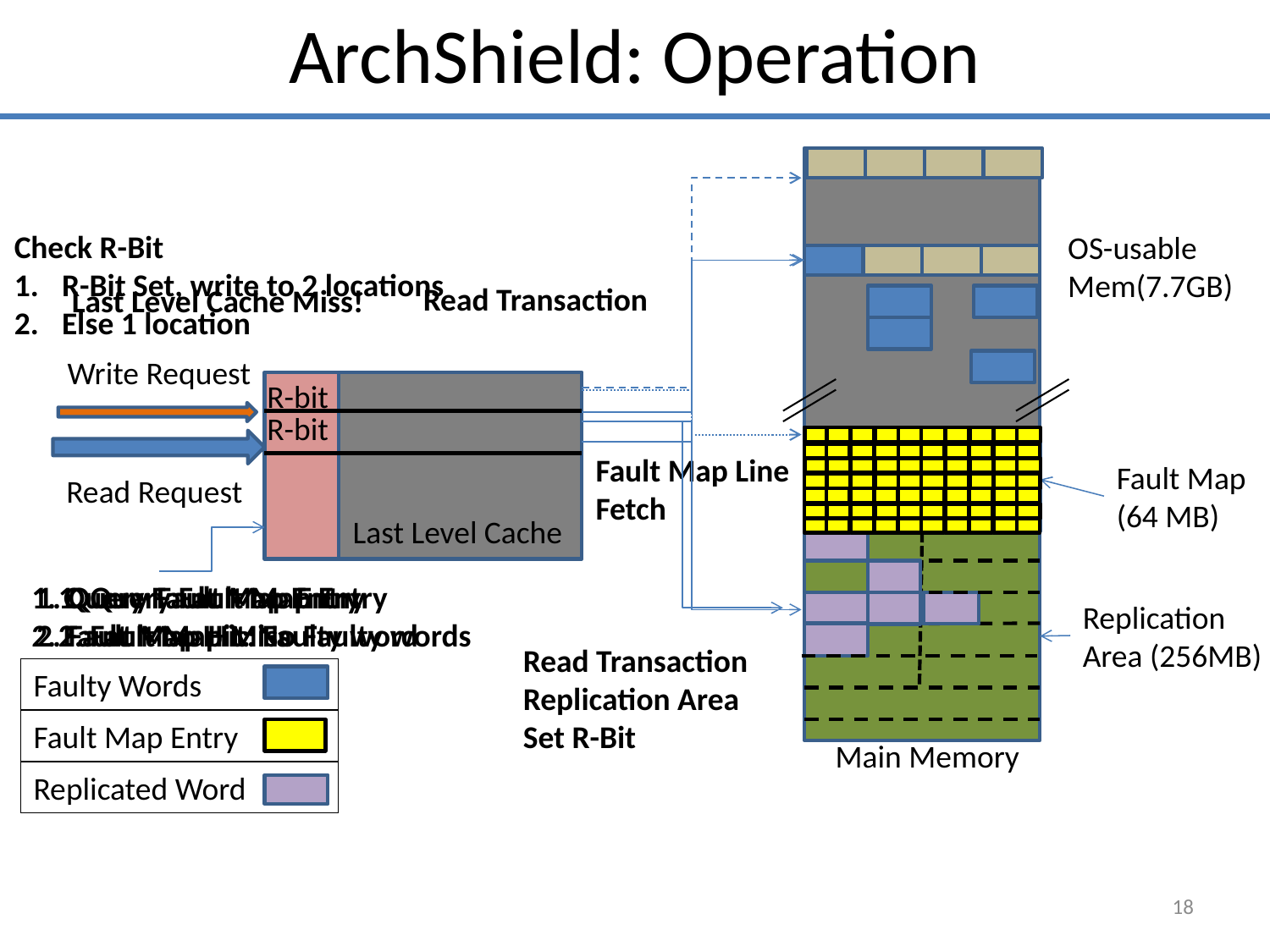

ArchShield: Operation

Check R-Bit
R-Bit Set, write to 2 locations
Else 1 location
OS-usable
Mem(7.7GB)

Read Transaction
Last Level Cache Miss!

Write Request

R-bit

R-bit
Last Level Cache

Read Request

Fault Map Line
Fetch
Fault Map
(64 MB)

1. Query Fault Map Entry
2. Fault Map Hit: No Faulty words
1. Query Fault Map Entry
2. Fault Map Hit: Faulty word
1. Query Fault Map Entry
2. Fault Map Miss
Replication
Area (256MB)

Read Transaction
Replication Area
Set R-Bit
Faulty Words

Fault Map Entry

Main Memory
Replicated Word

18